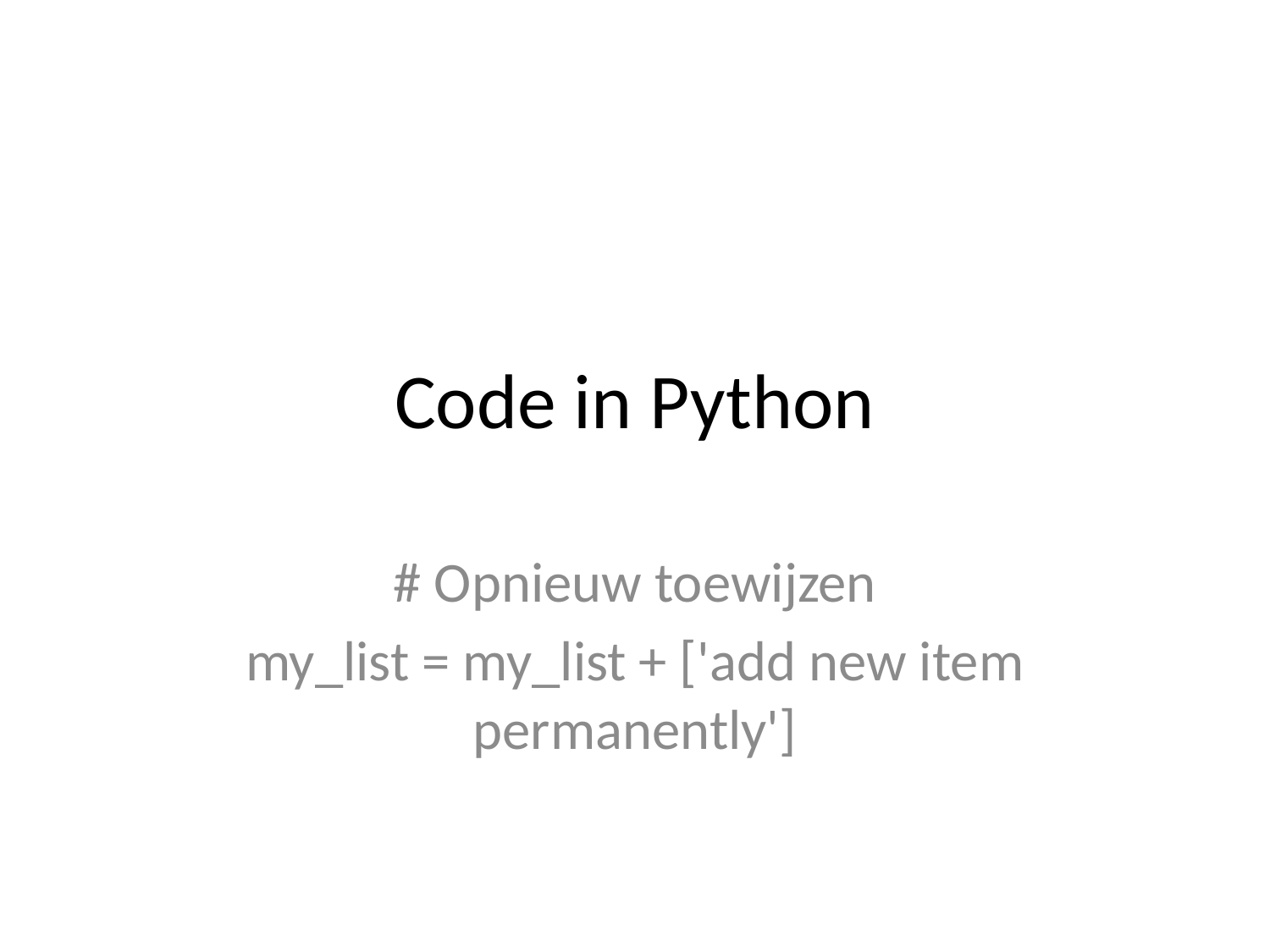

# Code in Python
# Opnieuw toewijzen
my_list = my_list + ['add new item permanently']